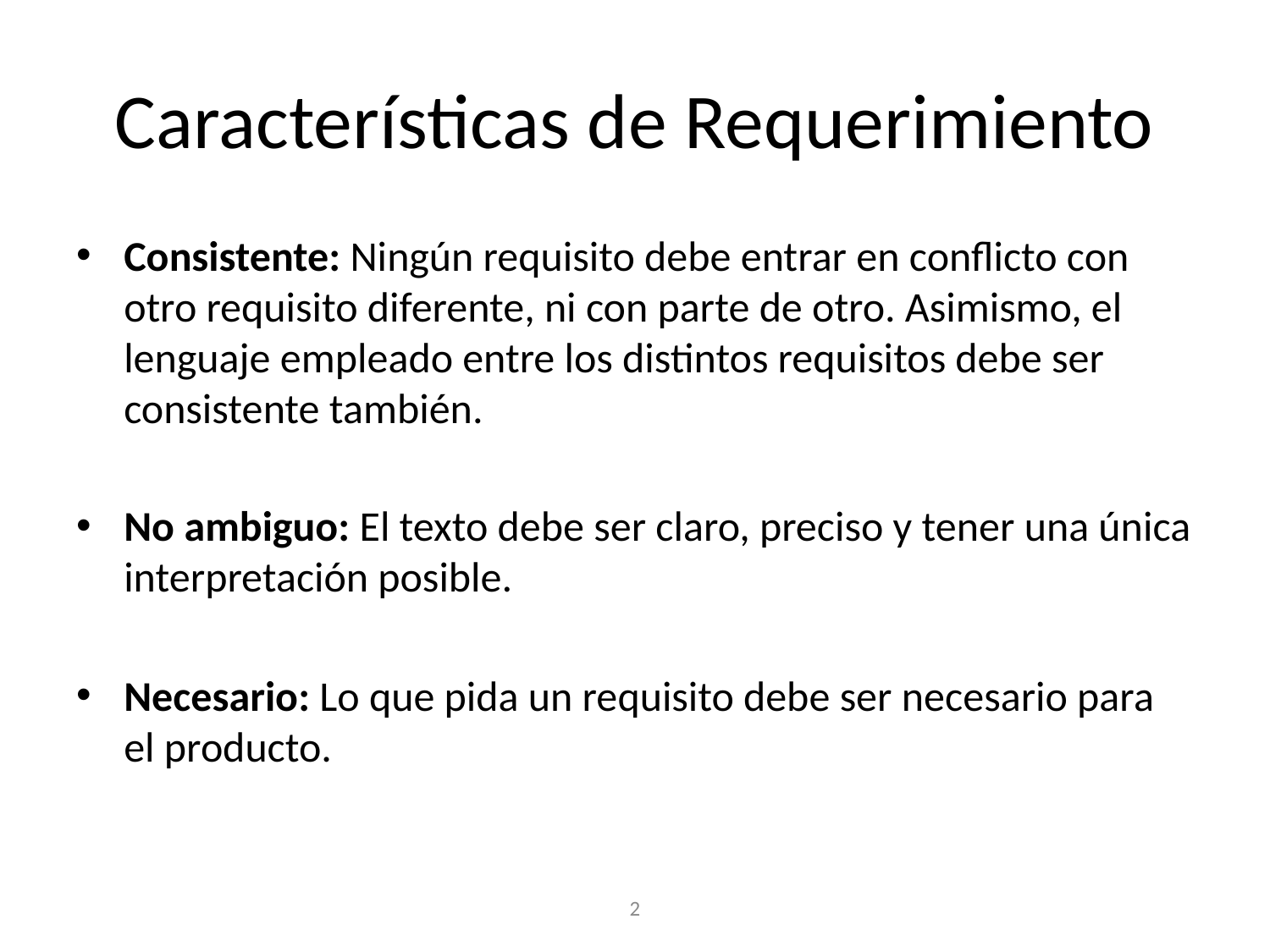

# Características de Requerimiento
Consistente: Ningún requisito debe entrar en conflicto con otro requisito diferente, ni con parte de otro. Asimismo, el lenguaje empleado entre los distintos requisitos debe ser consistente también.

No ambiguo: El texto debe ser claro, preciso y tener una única interpretación posible.

Necesario: Lo que pida un requisito debe ser necesario para el producto.
2